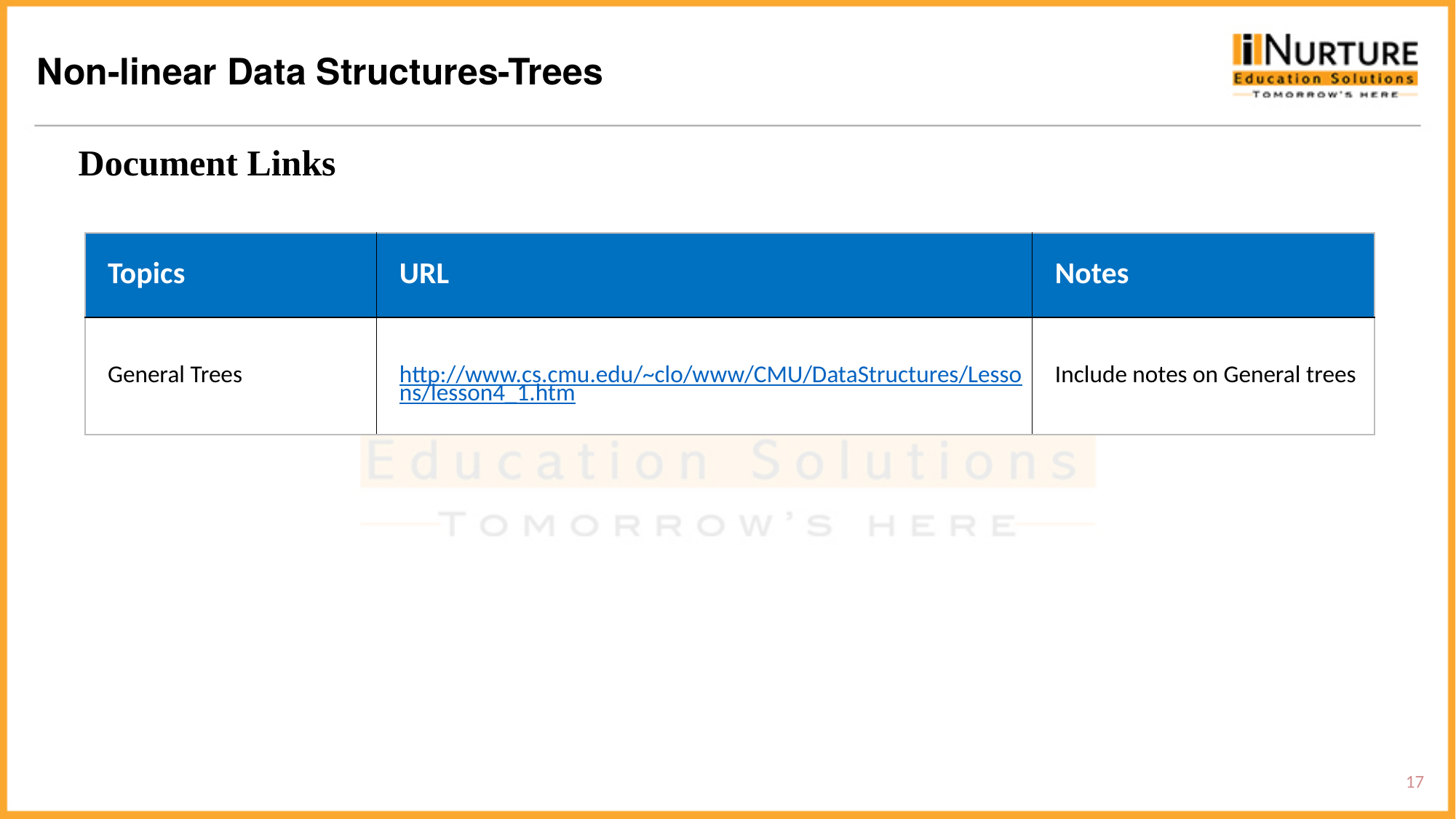

Non-linear Data Structures-Trees
Document Links
| Topics | URL | Notes |
| --- | --- | --- |
| General Trees | http://www.cs.cmu.edu/~clo/www/CMU/DataStructures/Lessons/lesson4\_1.htm | Include notes on General trees |
17